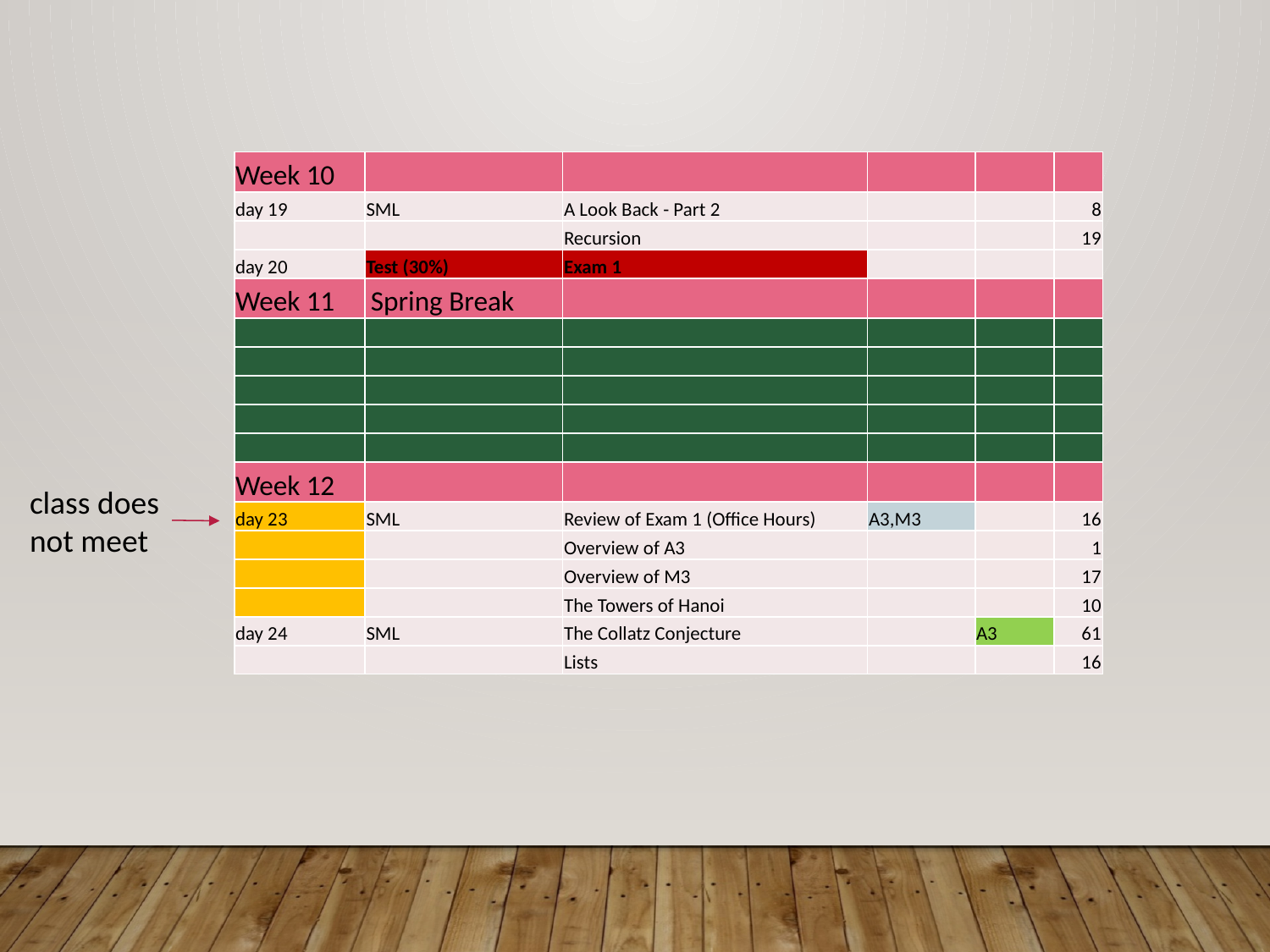

| Week 10 |  |  |  |  |  |
| --- | --- | --- | --- | --- | --- |
| day 19 | SML | A Look Back - Part 2 |  |  | 8 |
|  |  | Recursion |  |  | 19 |
| day 20 | Test (30%) | Exam 1 |  |  |  |
| Week 11 | Spring Break |  |  |  |  |
|  |  |  |  |  |  |
|  |  |  |  |  |  |
|  |  |  |  |  |  |
|  |  |  |  |  |  |
|  |  |  |  |  |  |
| Week 12 |  |  |  |  |  |
| day 23 | SML | Review of Exam 1 (Office Hours) | A3,M3 |  | 16 |
|  |  | Overview of A3 |  |  | 1 |
|  |  | Overview of M3 |  |  | 17 |
|  |  | The Towers of Hanoi |  |  | 10 |
| day 24 | SML | The Collatz Conjecture |  | A3 | 61 |
|  |  | Lists |  |  | 16 |
class does
not meet